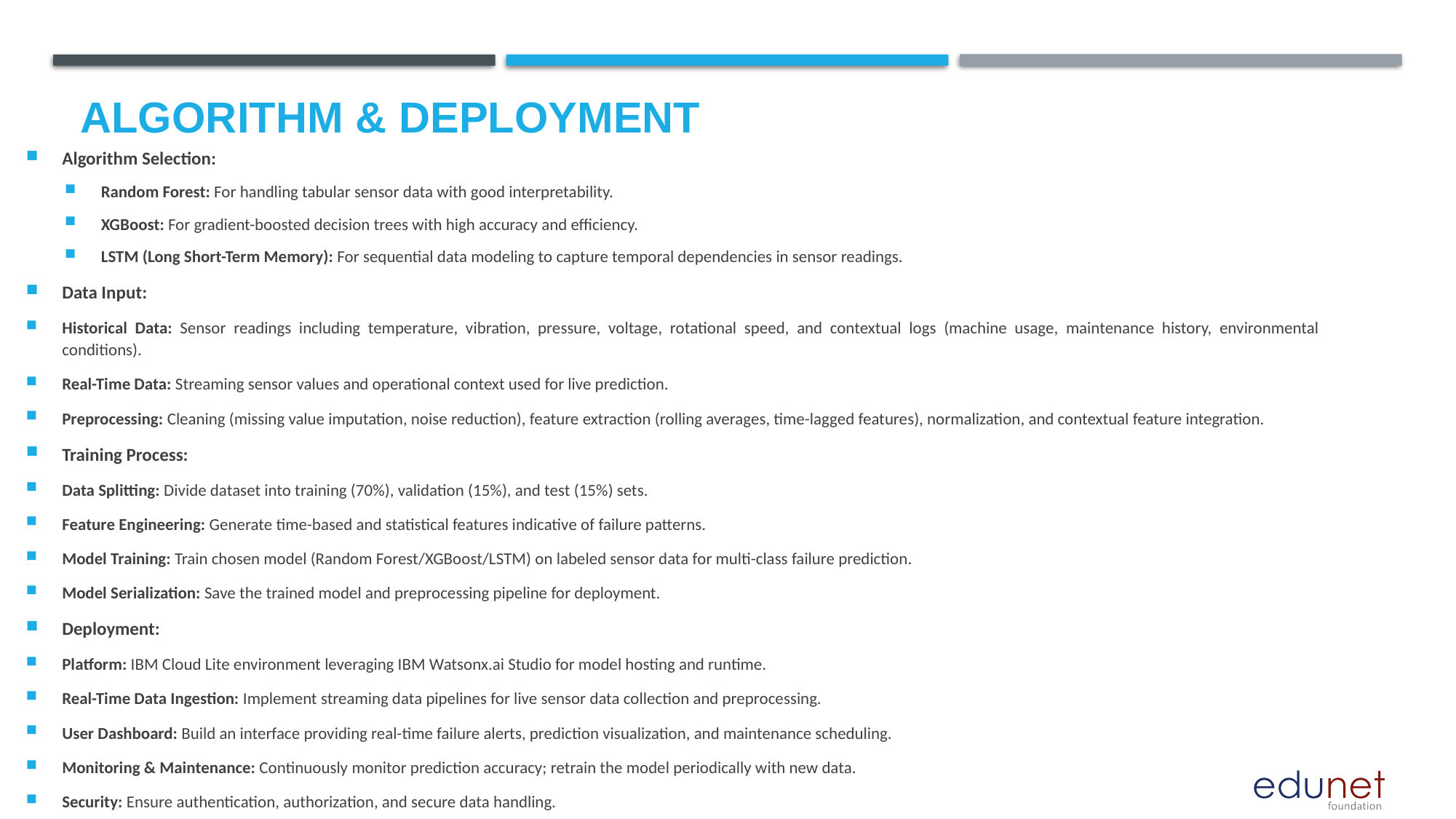

# Algorithm & Deployment
Algorithm Selection:
Random Forest: For handling tabular sensor data with good interpretability.
XGBoost: For gradient-boosted decision trees with high accuracy and efficiency.
LSTM (Long Short-Term Memory): For sequential data modeling to capture temporal dependencies in sensor readings.
Data Input:
Historical Data: Sensor readings including temperature, vibration, pressure, voltage, rotational speed, and contextual logs (machine usage, maintenance history, environmental conditions).
Real-Time Data: Streaming sensor values and operational context used for live prediction.
Preprocessing: Cleaning (missing value imputation, noise reduction), feature extraction (rolling averages, time-lagged features), normalization, and contextual feature integration.
Training Process:
Data Splitting: Divide dataset into training (70%), validation (15%), and test (15%) sets.
Feature Engineering: Generate time-based and statistical features indicative of failure patterns.
Model Training: Train chosen model (Random Forest/XGBoost/LSTM) on labeled sensor data for multi-class failure prediction.
Model Serialization: Save the trained model and preprocessing pipeline for deployment.
Deployment:
Platform: IBM Cloud Lite environment leveraging IBM Watsonx.ai Studio for model hosting and runtime.
Real-Time Data Ingestion: Implement streaming data pipelines for live sensor data collection and preprocessing.
User Dashboard: Build an interface providing real-time failure alerts, prediction visualization, and maintenance scheduling.
Monitoring & Maintenance: Continuously monitor prediction accuracy; retrain the model periodically with new data.
Security: Ensure authentication, authorization, and secure data handling.